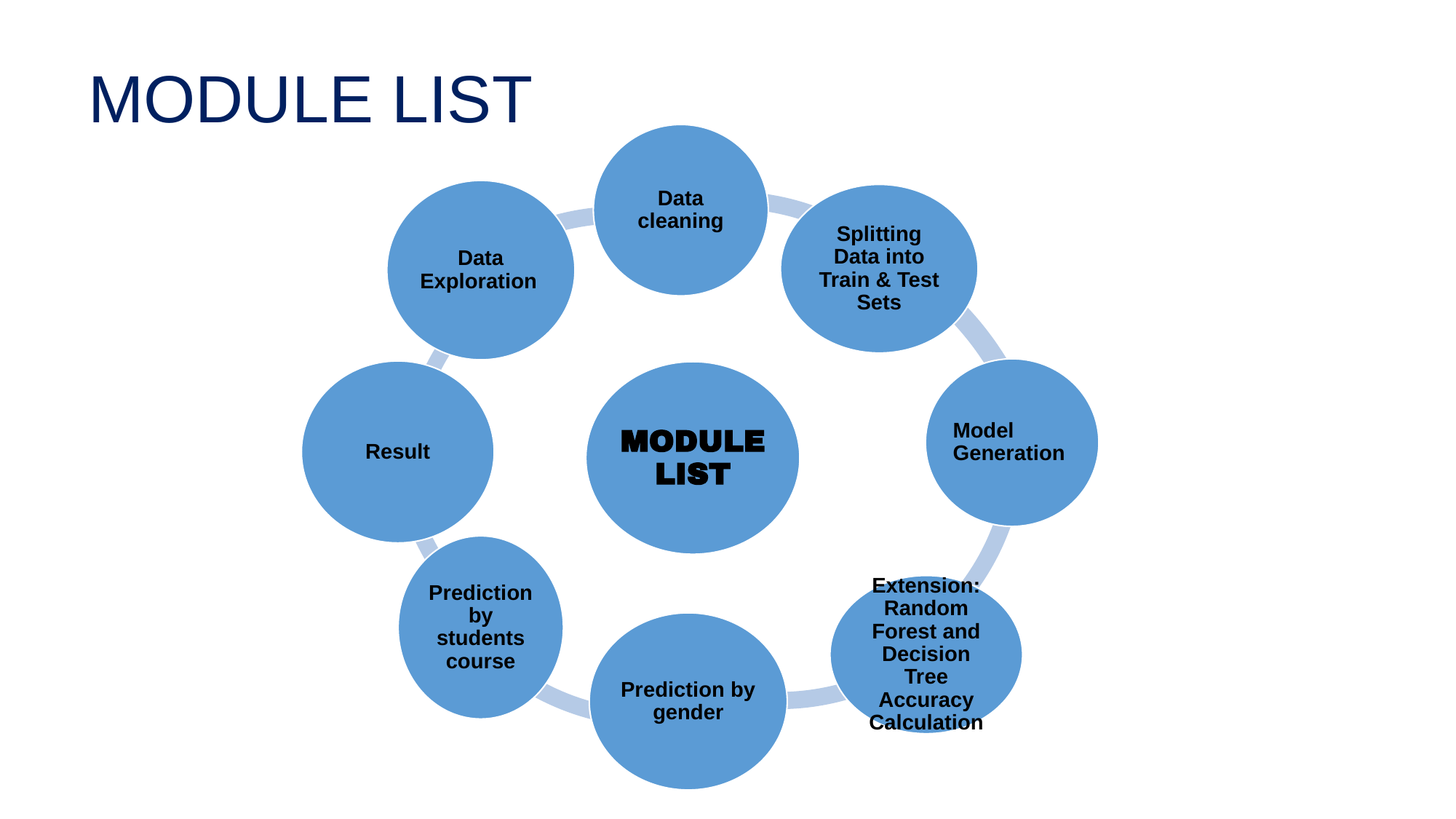

# MODULE LIST
MODULE LIST
Data cleaning
Splitting Data into Train & Test Sets
Model Generation
Extension: Random Forest and Decision Tree Accuracy Calculation
Prediction by gender
Prediction by students course
Result
Data Exploration